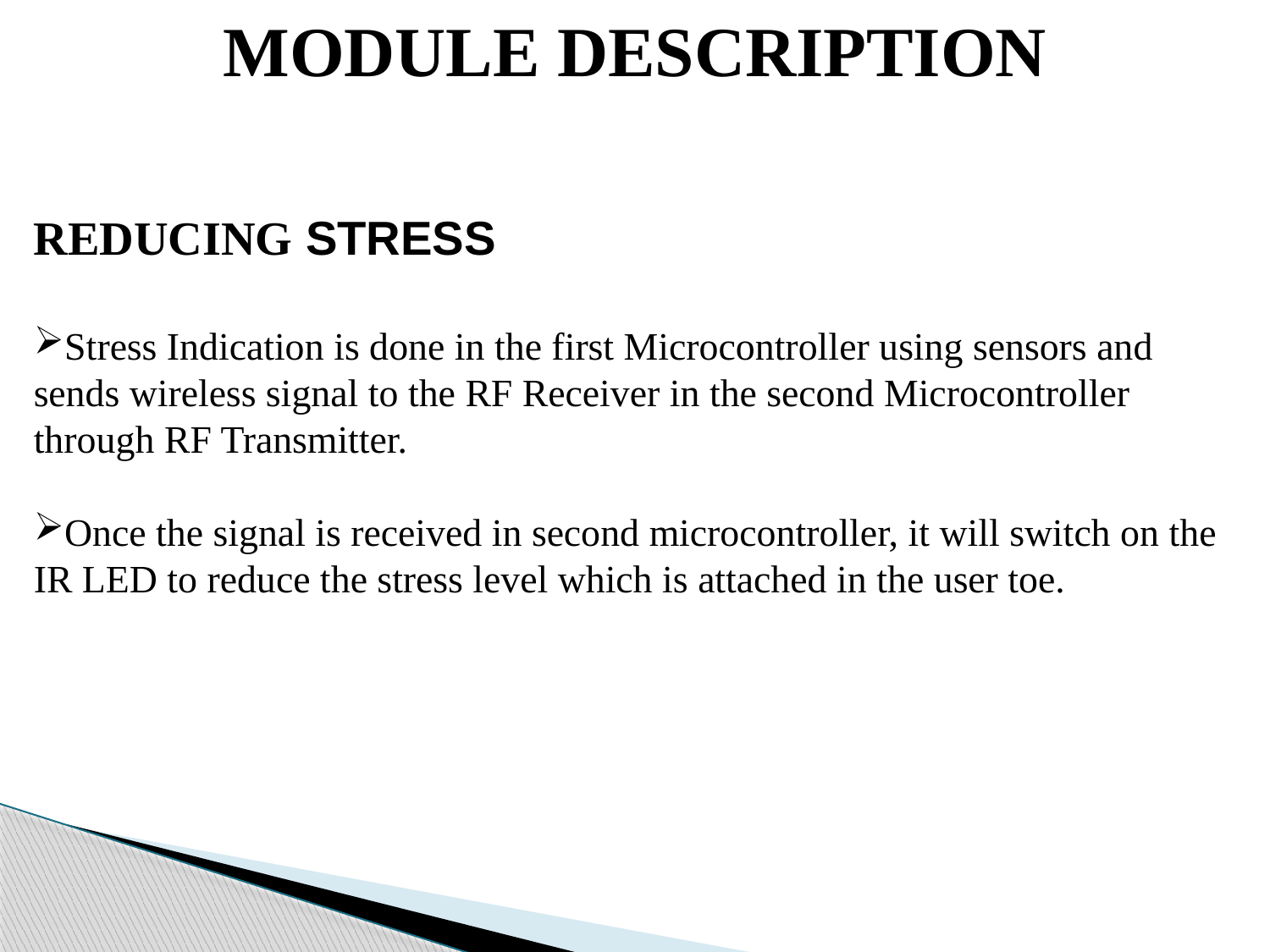

MODULE DESCRIPTION
REDUCING STRESS

Stress Indication is done in the first Microcontroller using sensors and sends wireless signal to the RF Receiver in the second Microcontroller through RF Transmitter.

Once the signal is received in second microcontroller, it will switch on the IR LED to reduce the stress level which is attached in the user toe.